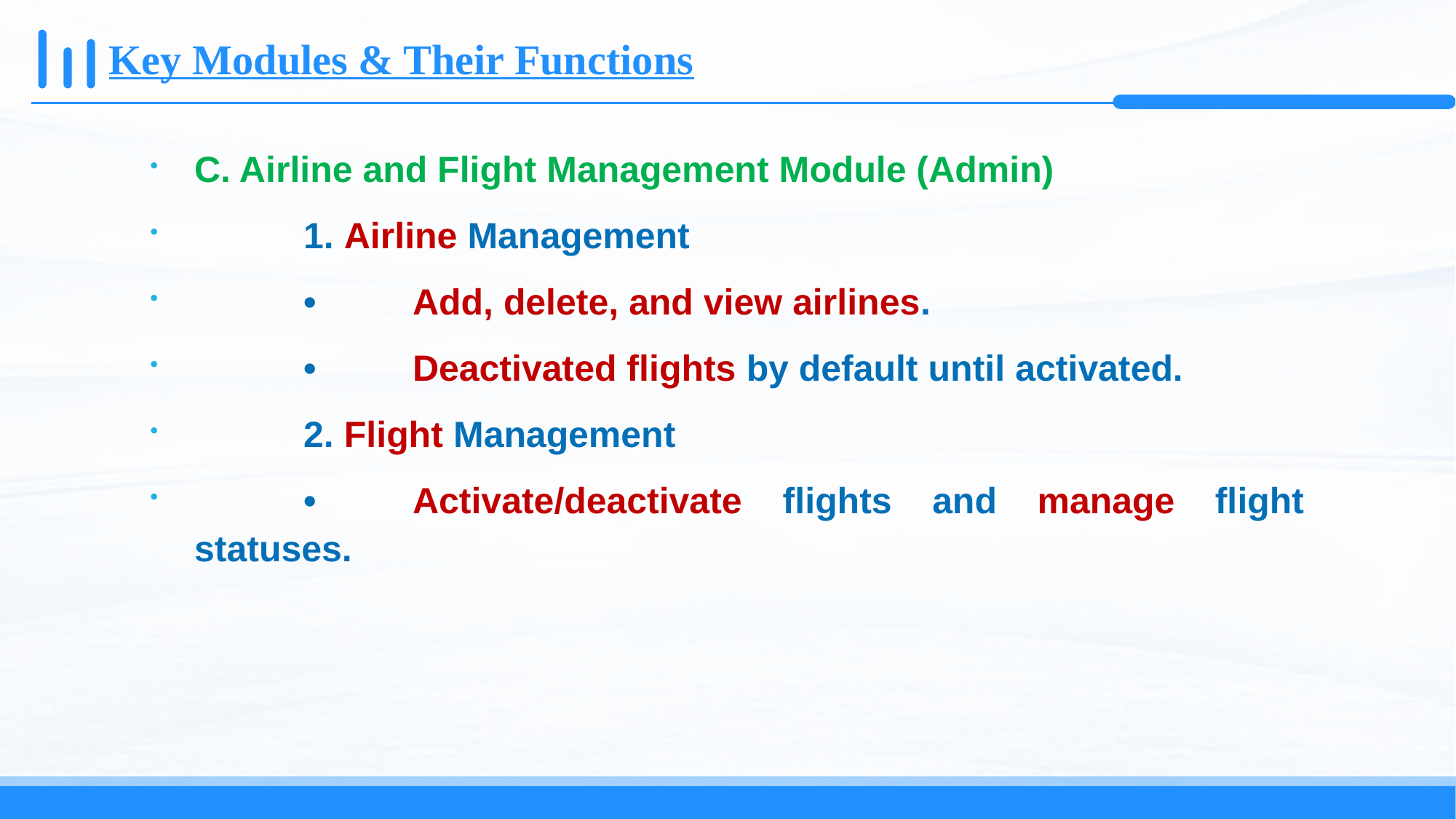

# Key Modules & Their Functions
C. Airline and Flight Management Module (Admin)
	1. Airline Management
	•	Add, delete, and view airlines.
	•	Deactivated flights by default until activated.
	2. Flight Management
	•	Activate/deactivate flights and manage flight statuses.